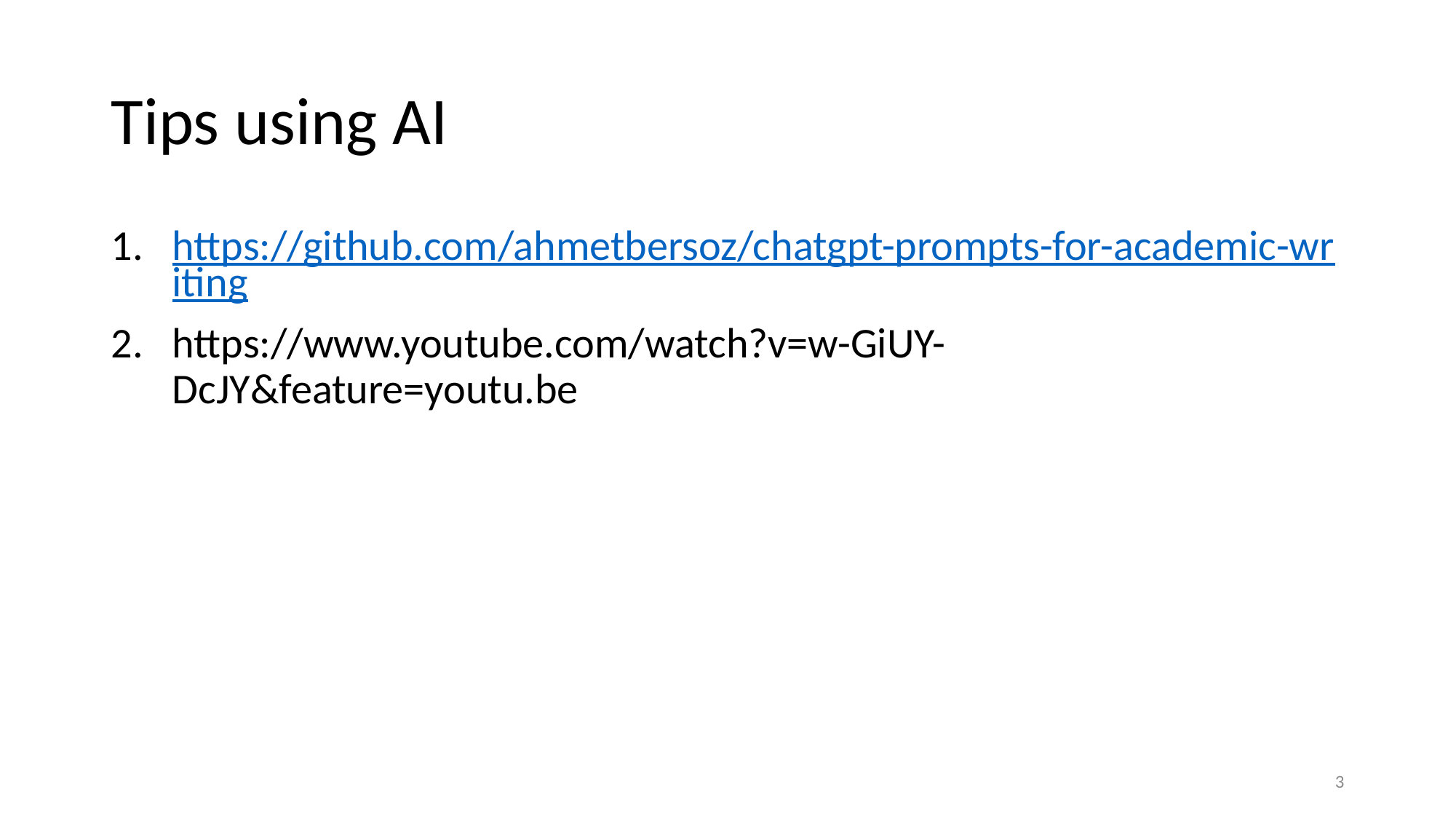

# Tips using AI
https://github.com/ahmetbersoz/chatgpt-prompts-for-academic-writing
https://www.youtube.com/watch?v=w-GiUY-DcJY&feature=youtu.be
3